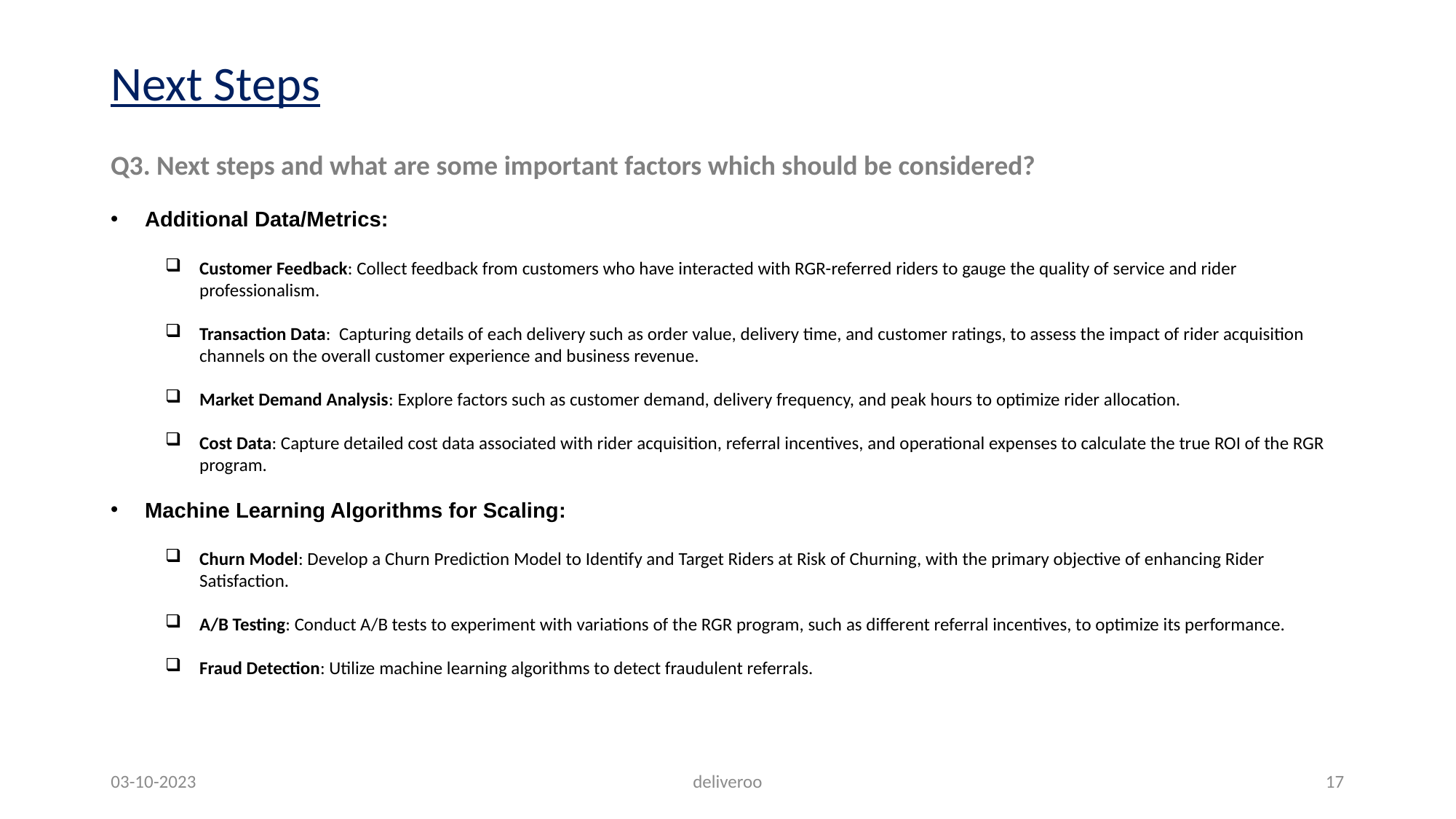

# Next Steps

Q3. Next steps and what are some important factors which should be considered?

Additional Data/Metrics:

Customer Feedback: Collect feedback from customers who have interacted with RGR-referred riders to gauge the quality of service and rider professionalism.

Transaction Data:  Capturing details of each delivery such as order value, delivery time, and customer ratings, to assess the impact of rider acquisition channels on the overall customer experience and business revenue.

Market Demand Analysis: Explore factors such as customer demand, delivery frequency, and peak hours to optimize rider allocation.

Cost Data: Capture detailed cost data associated with rider acquisition, referral incentives, and operational expenses to calculate the true ROI of the RGR program.

Machine Learning Algorithms for Scaling:

Churn Model: Develop a Churn Prediction Model to Identify and Target Riders at Risk of Churning, with the primary objective of enhancing Rider Satisfaction.

A/B Testing: Conduct A/B tests to experiment with variations of the RGR program, such as different referral incentives, to optimize its performance.

Fraud Detection: Utilize machine learning algorithms to detect fraudulent referrals.
03-10-2023
deliveroo
17